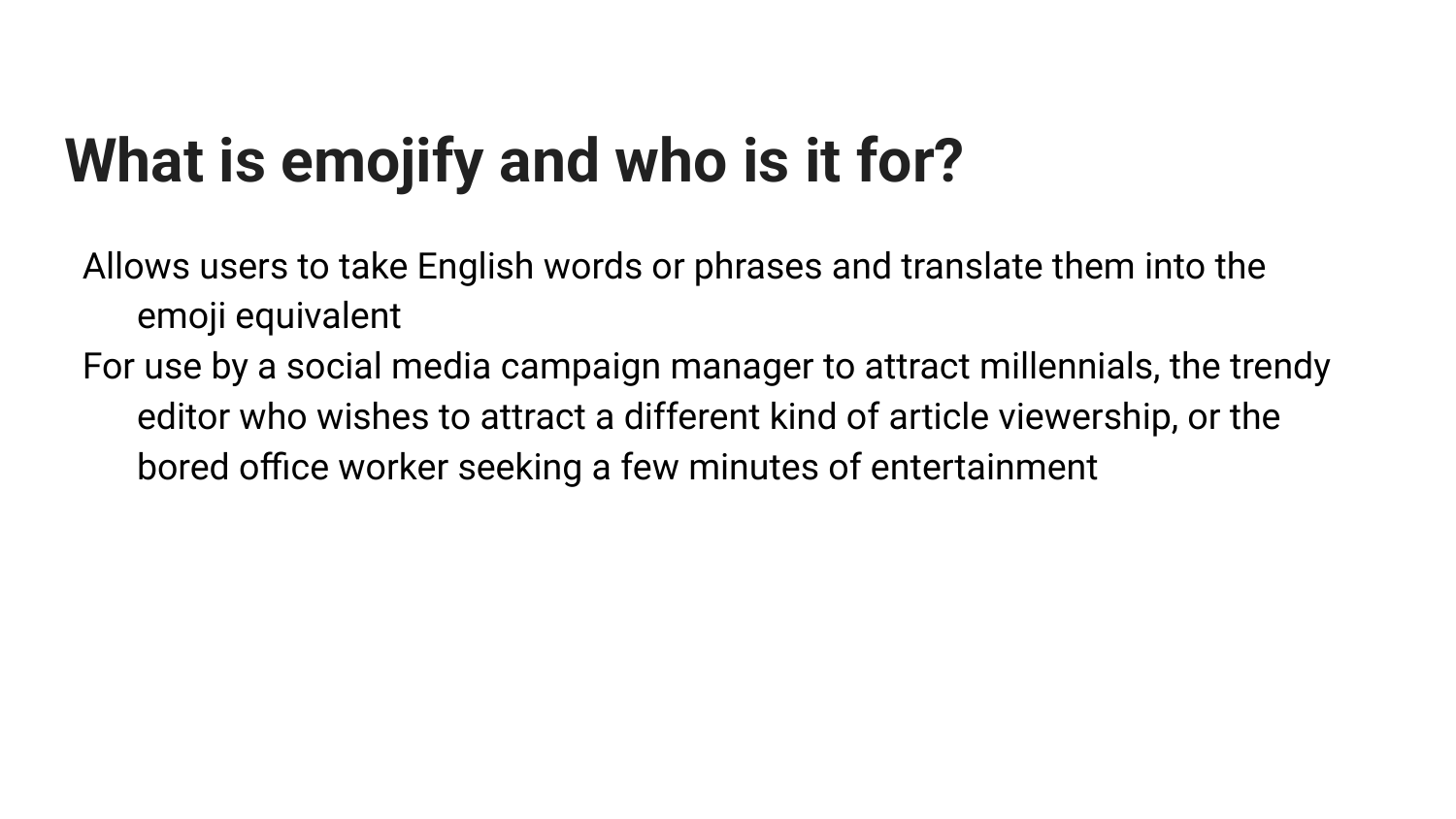

# What is emojify and who is it for?
Allows users to take English words or phrases and translate them into the emoji equivalent
For use by a social media campaign manager to attract millennials, the trendy editor who wishes to attract a different kind of article viewership, or the bored office worker seeking a few minutes of entertainment